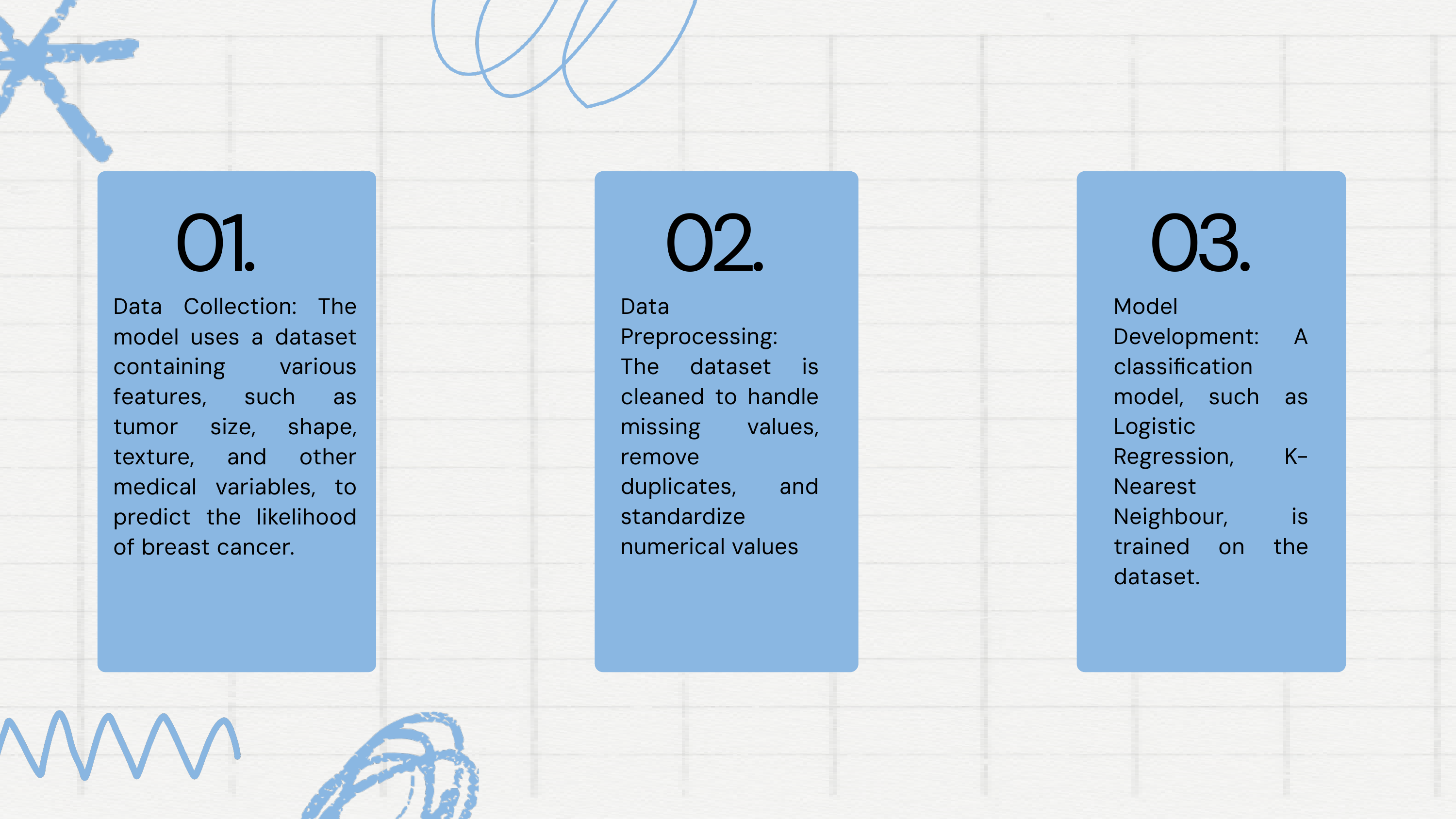

03.
01.
02.
Model Development: A classification model, such as Logistic Regression, K-Nearest Neighbour, is trained on the dataset.
Data Collection: The model uses a dataset containing various features, such as tumor size, shape, texture, and other medical variables, to predict the likelihood of breast cancer.
Data Preprocessing: The dataset is cleaned to handle missing values, remove duplicates, and standardize numerical values